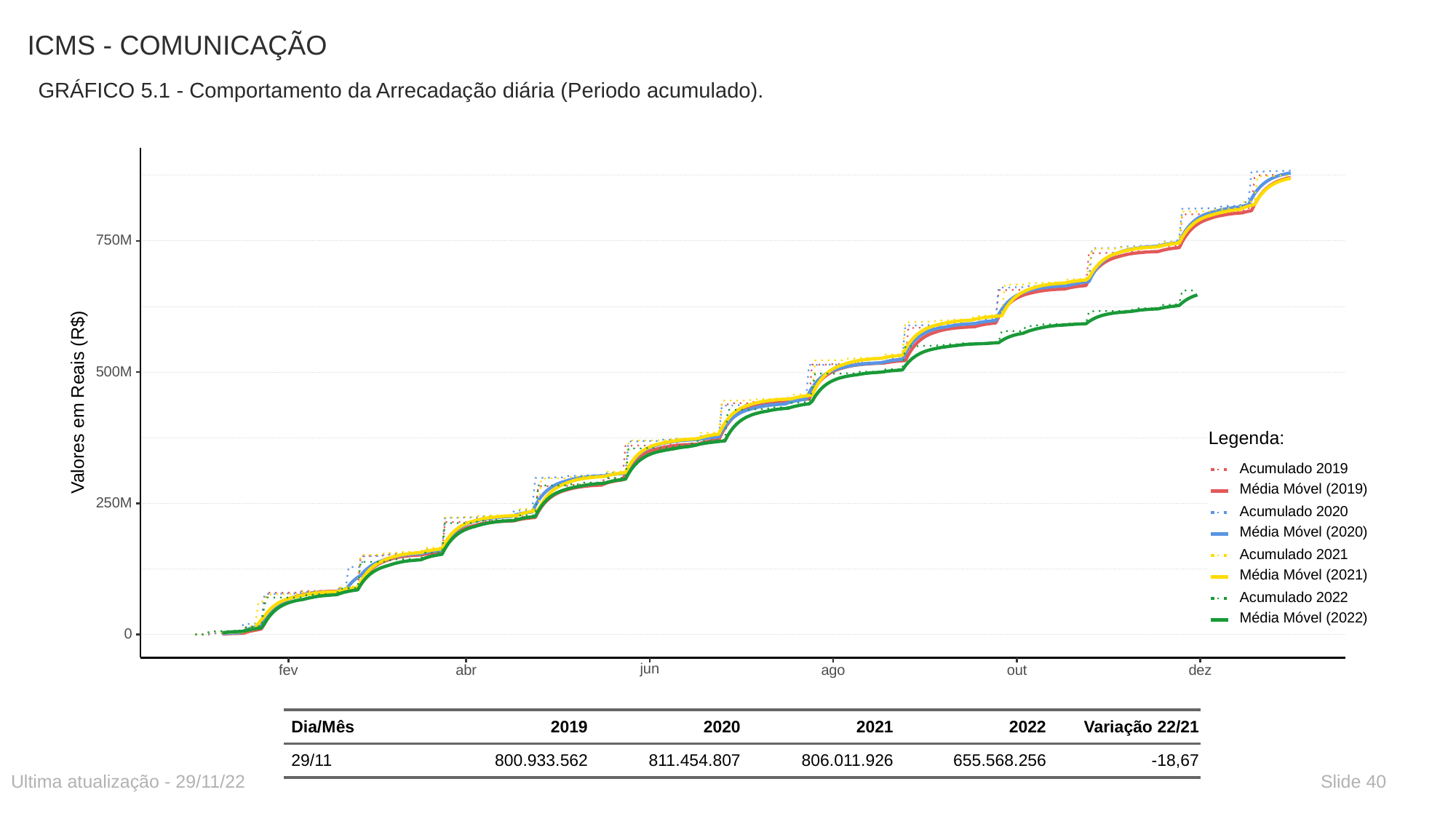

# ICMS - COMUNICAÇÃO
GRÁFICO 5.1 - Comportamento da Arrecadação diária (Periodo acumulado).

750M

500M

 Valores em Reais (R$)
Legenda:

Acumulado 2019

Média Móvel (2019)

250M

Acumulado 2020

Média Móvel (2020)

Acumulado 2021

Média Móvel (2021)

Acumulado 2022

Média Móvel (2022)

0

jun
ago
fev
abr
dez
out

| Dia/Mês | 2019 | 2020 | 2021 | 2022 | Variação 22/21 |
| --- | --- | --- | --- | --- | --- |
| 29/11 | 800.933.562 | 811.454.807 | 806.011.926 | 655.568.256 | -18,67 |
Ultima atualização - 29/11/22
Slide 40